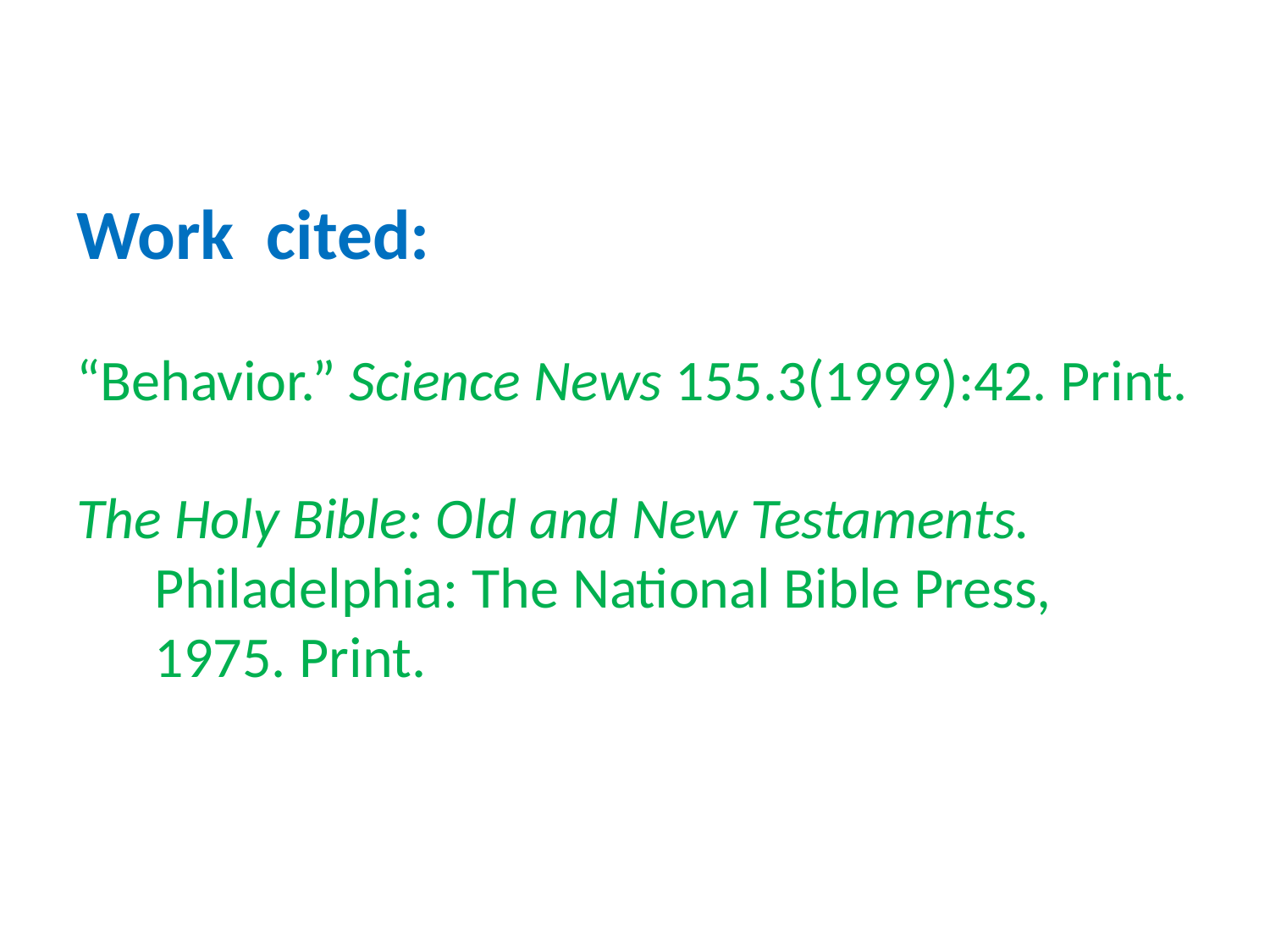

# Work  cited: “Behavior.” Science News 155.3(1999):42. Print.   The Holy Bible: Old and New Testaments. Philadelphia: The National Bible Press, 1975. Print.